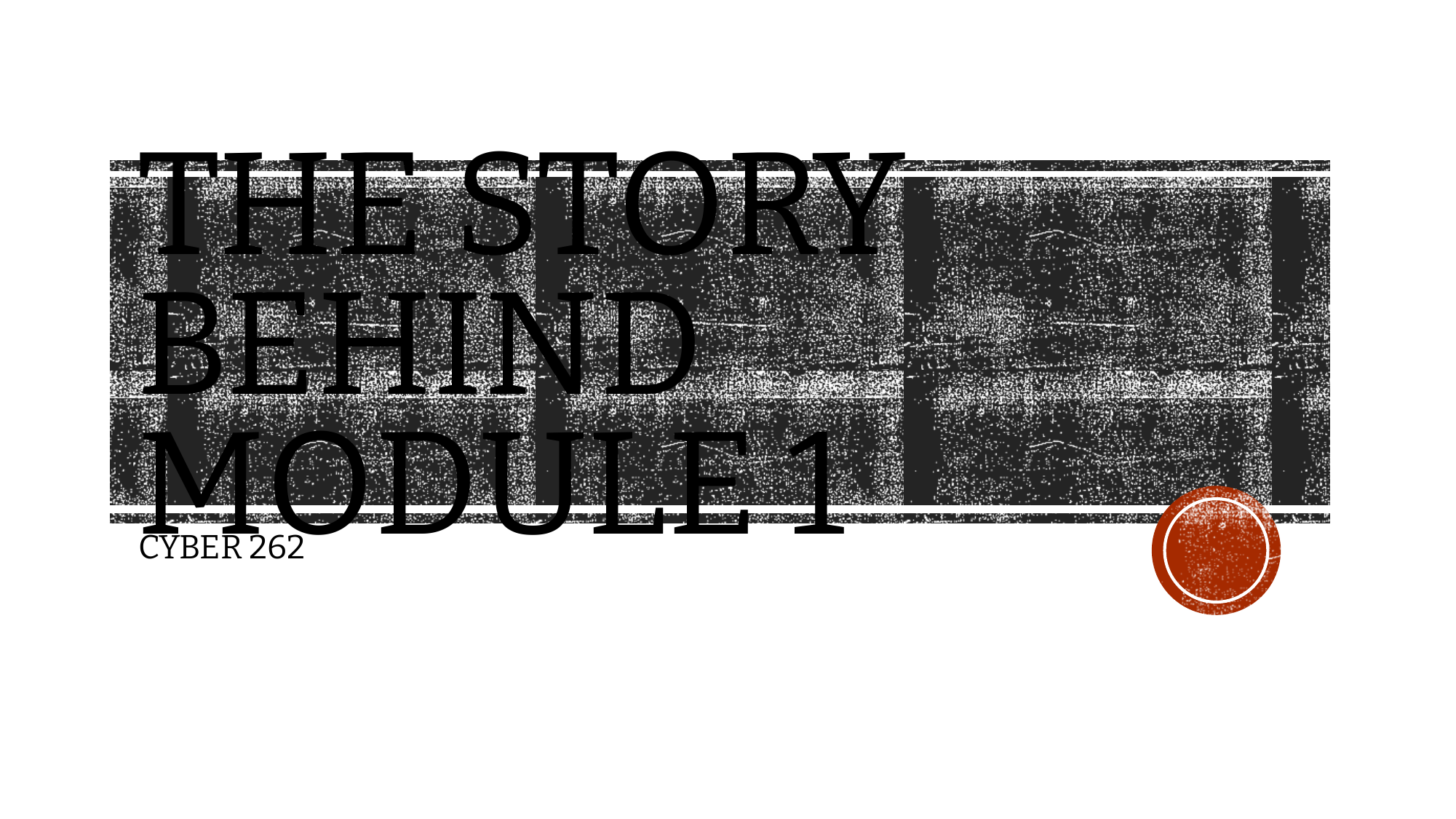

# The story behind Module 1
CYBER 262